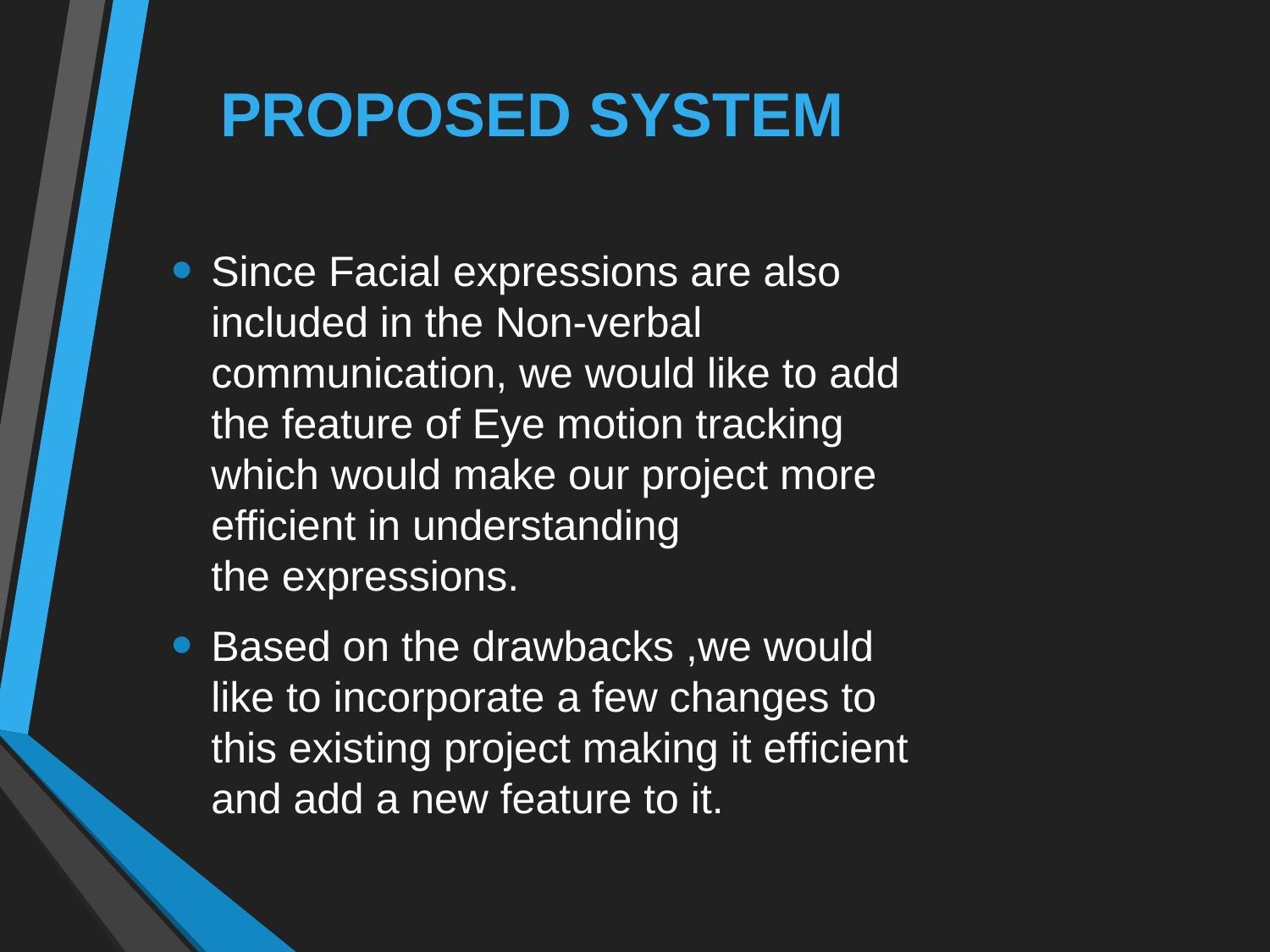

# PROPOSED SYSTEM

Since Facial expressions are also included in the Non-verbal communication, we would like to add the feature of Eye motion tracking which would make our project more efficient in understanding the expressions.
Based on the drawbacks ,we would like to incorporate a few changes to this existing project making it efficient and add a new feature to it.